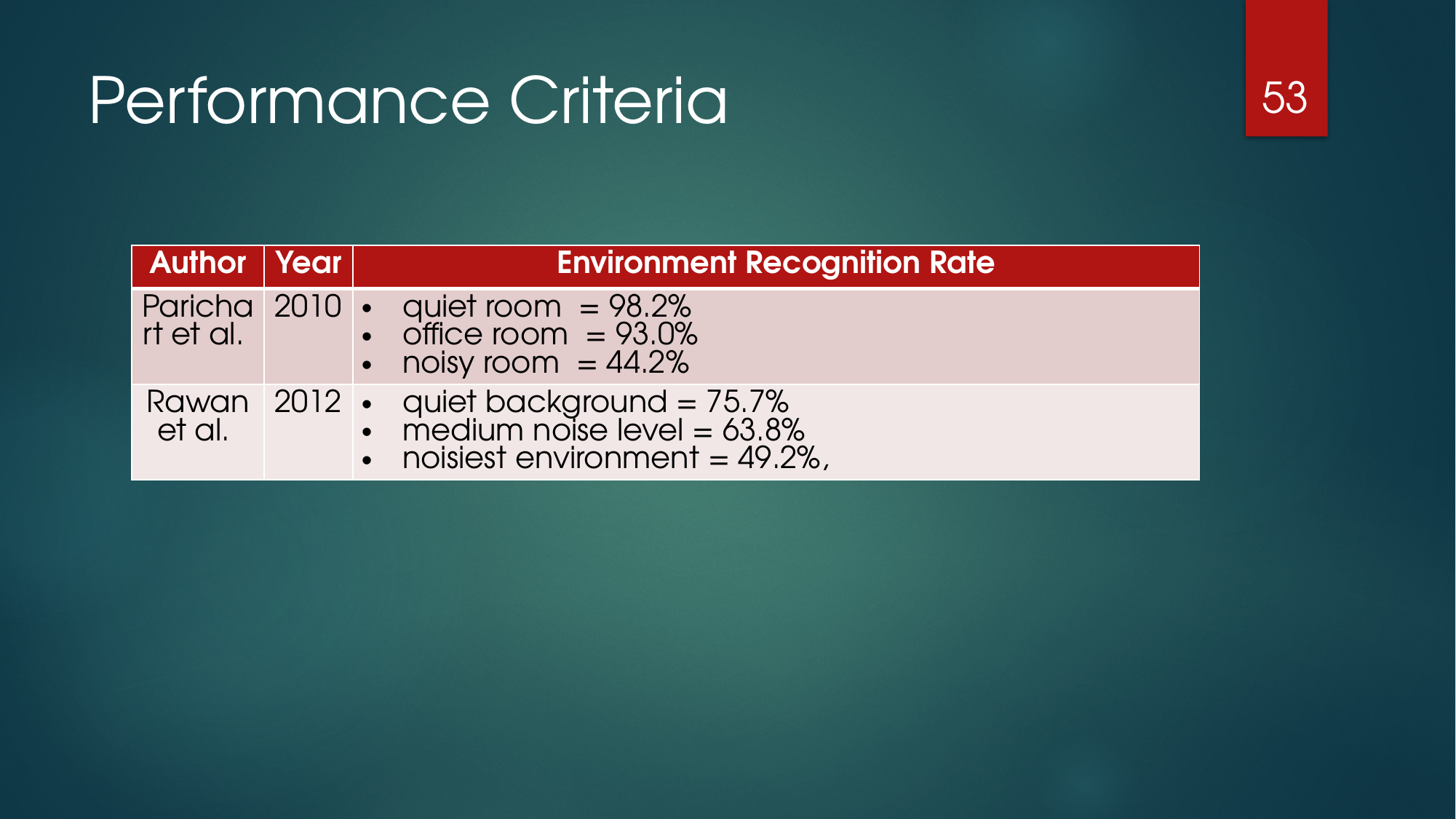

53
# Performance Criteria
| Author | Year | Environment Recognition Rate |  |  |  |
| --- | --- | --- | --- | --- | --- |
| Parichart et al. | 2010 | quiet room = 98.2% office room = 93.0% noisy room = 44.2% |  |  |  |
| Rawan et al. | 2012 | quiet background = 75.7% medium noise level = 63.8% noisiest environment = 49.2%, |  |  |  |